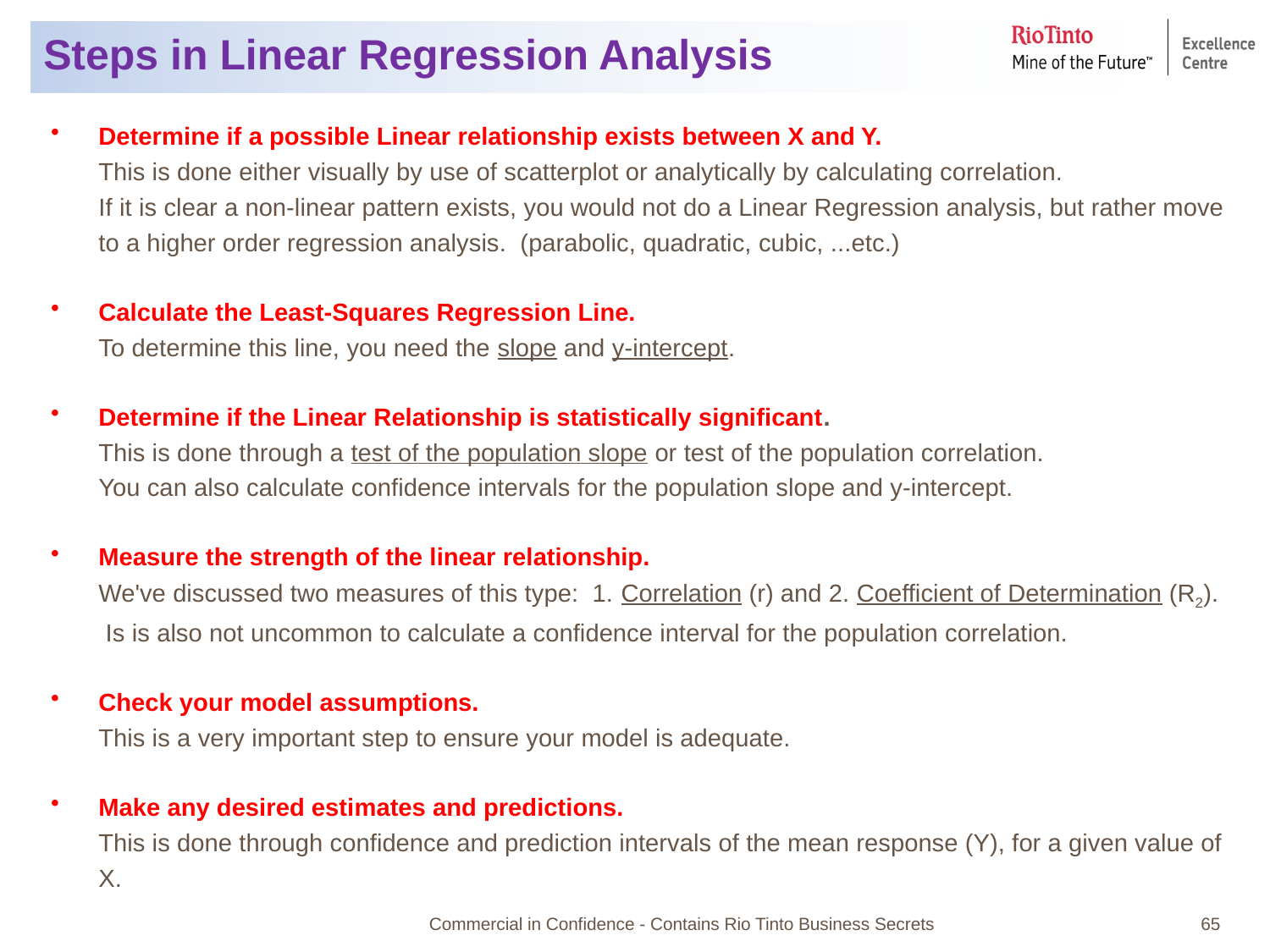

# Steps in Linear Regression Analysis
Determine if a possible Linear relationship exists between X and Y.
This is done either visually by use of scatterplot or analytically by calculating correlation.
If it is clear a non-linear pattern exists, you would not do a Linear Regression analysis, but rather move to a higher order regression analysis.  (parabolic, quadratic, cubic, ...etc.)

Calculate the Least-Squares Regression Line.
To determine this line, you need the slope and y-intercept.

Determine if the Linear Relationship is statistically significant.
This is done through a test of the population slope or test of the population correlation.
You can also calculate confidence intervals for the population slope and y-intercept.

Measure the strength of the linear relationship.
We've discussed two measures of this type:  1. Correlation (r) and 2. Coefficient of Determination (R2).  Is is also not uncommon to calculate a confidence interval for the population correlation.

Check your model assumptions.
This is a very important step to ensure your model is adequate.

Make any desired estimates and predictions.
This is done through confidence and prediction intervals of the mean response (Y), for a given value of X.

Commercial in Confidence - Contains Rio Tinto Business Secrets
65